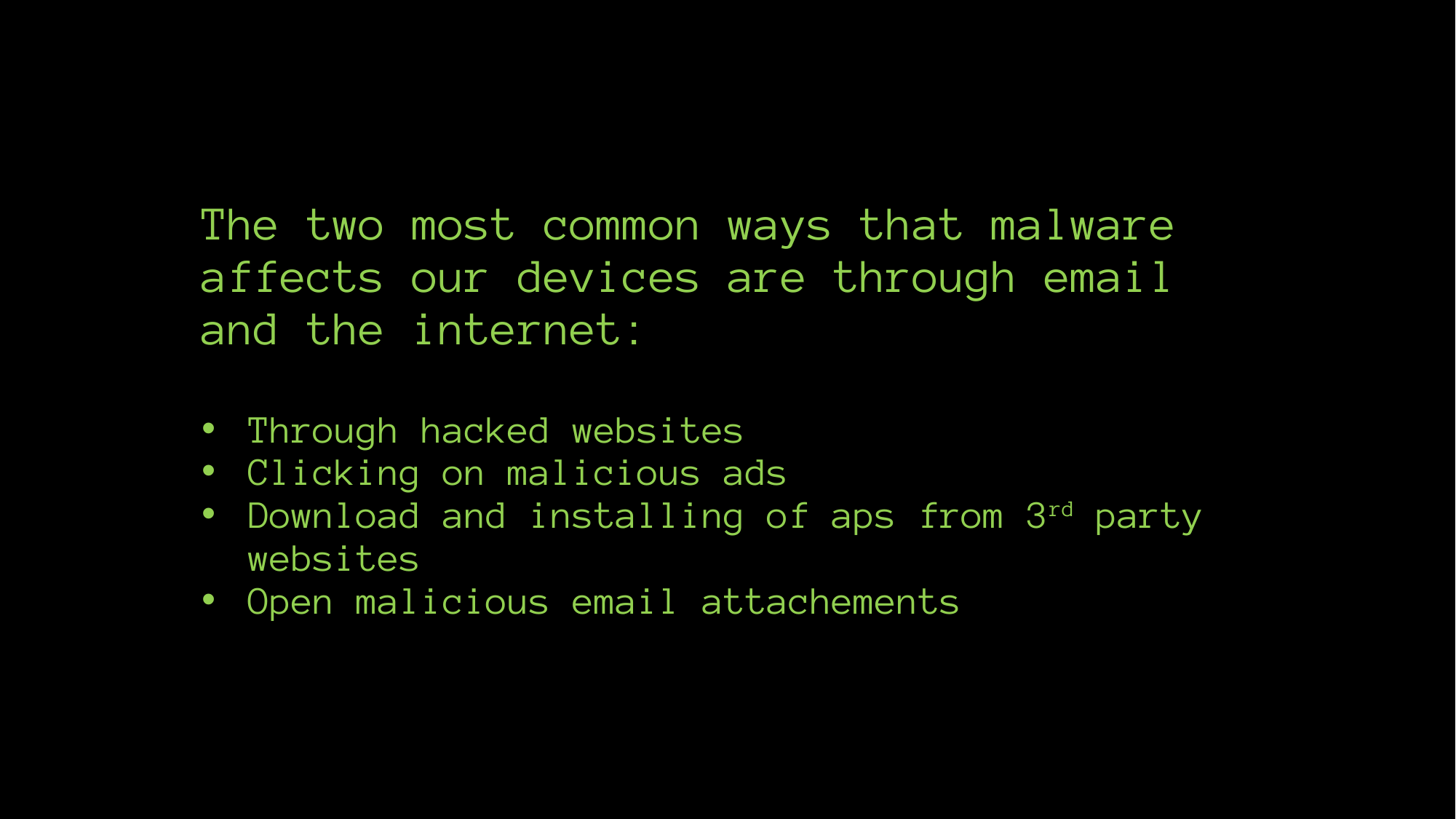

# The two most common ways that malware affects our devices are through email and the internet:
Through hacked websites
Clicking on malicious ads
Download and installing of aps from 3rd party websites
Open malicious email attachements